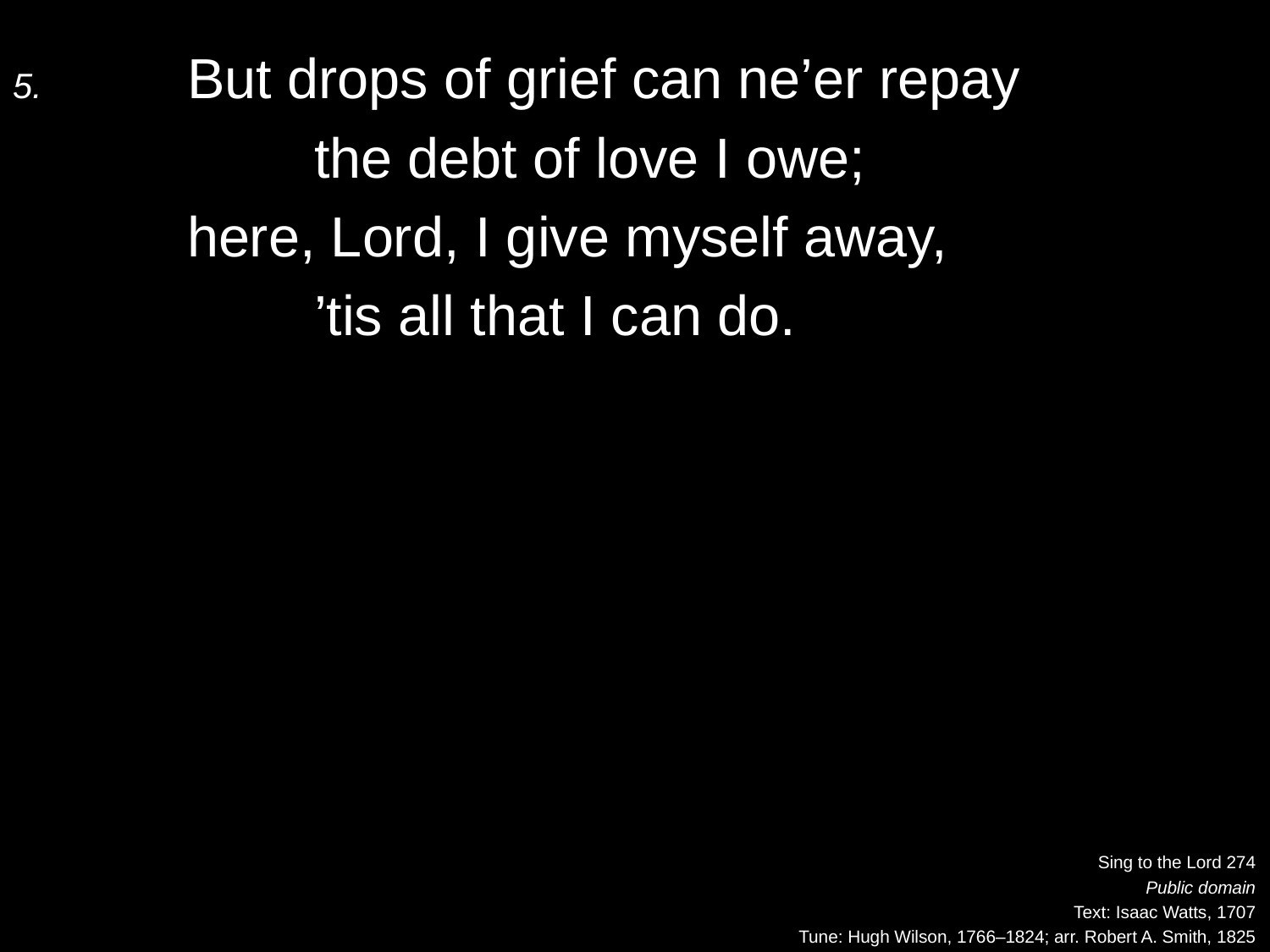

5.	But drops of grief can ne’er repay
		the debt of love I owe;
	here, Lord, I give myself away,
		’tis all that I can do.
Sing to the Lord 274
Public domain
Text: Isaac Watts, 1707
Tune: Hugh Wilson, 1766–1824; arr. Robert A. Smith, 1825